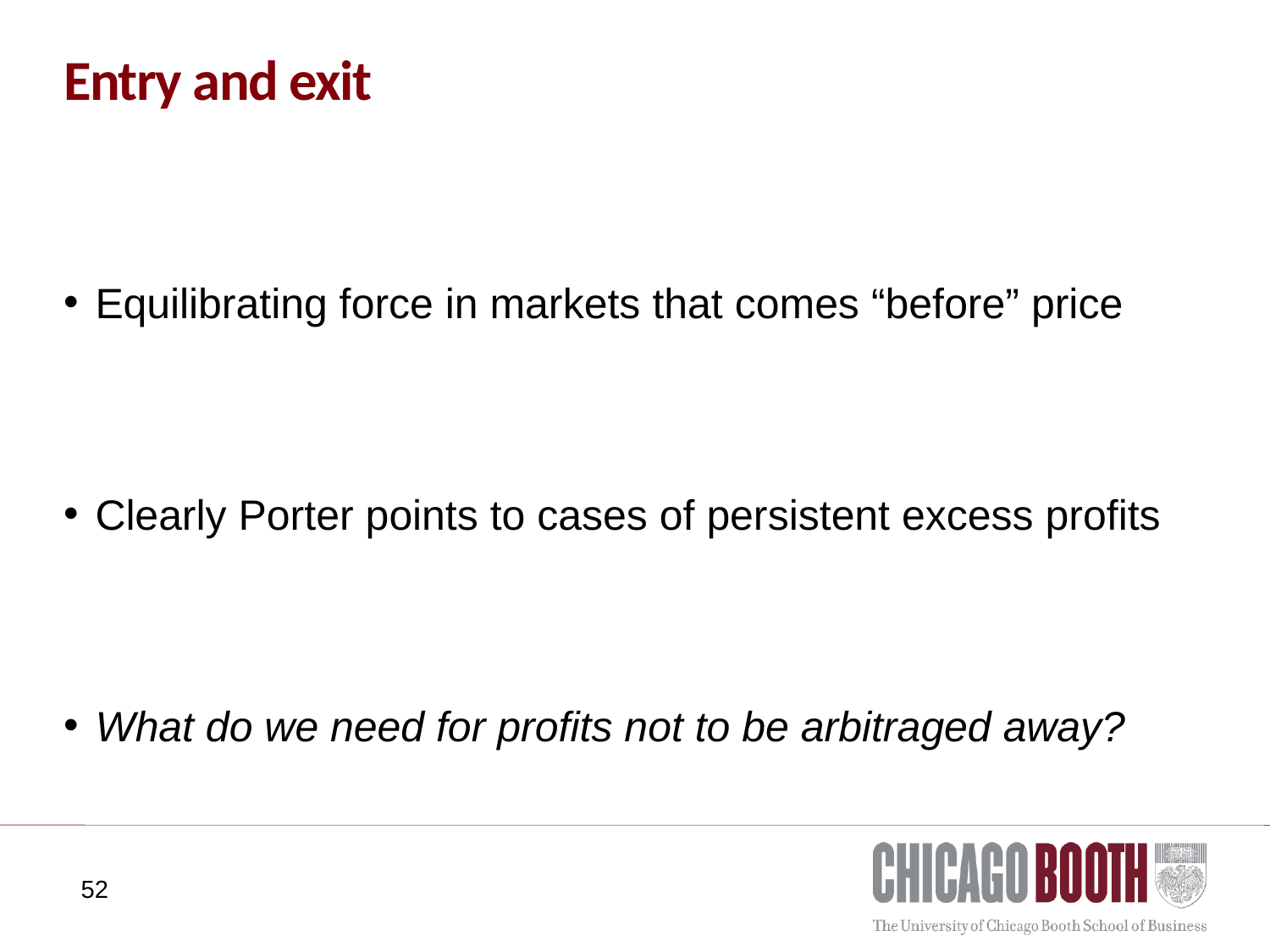

# Entry and exit

Equilibrating force in markets that comes “before” price

Clearly Porter points to cases of persistent excess profits

What do we need for profits not to be arbitraged away?